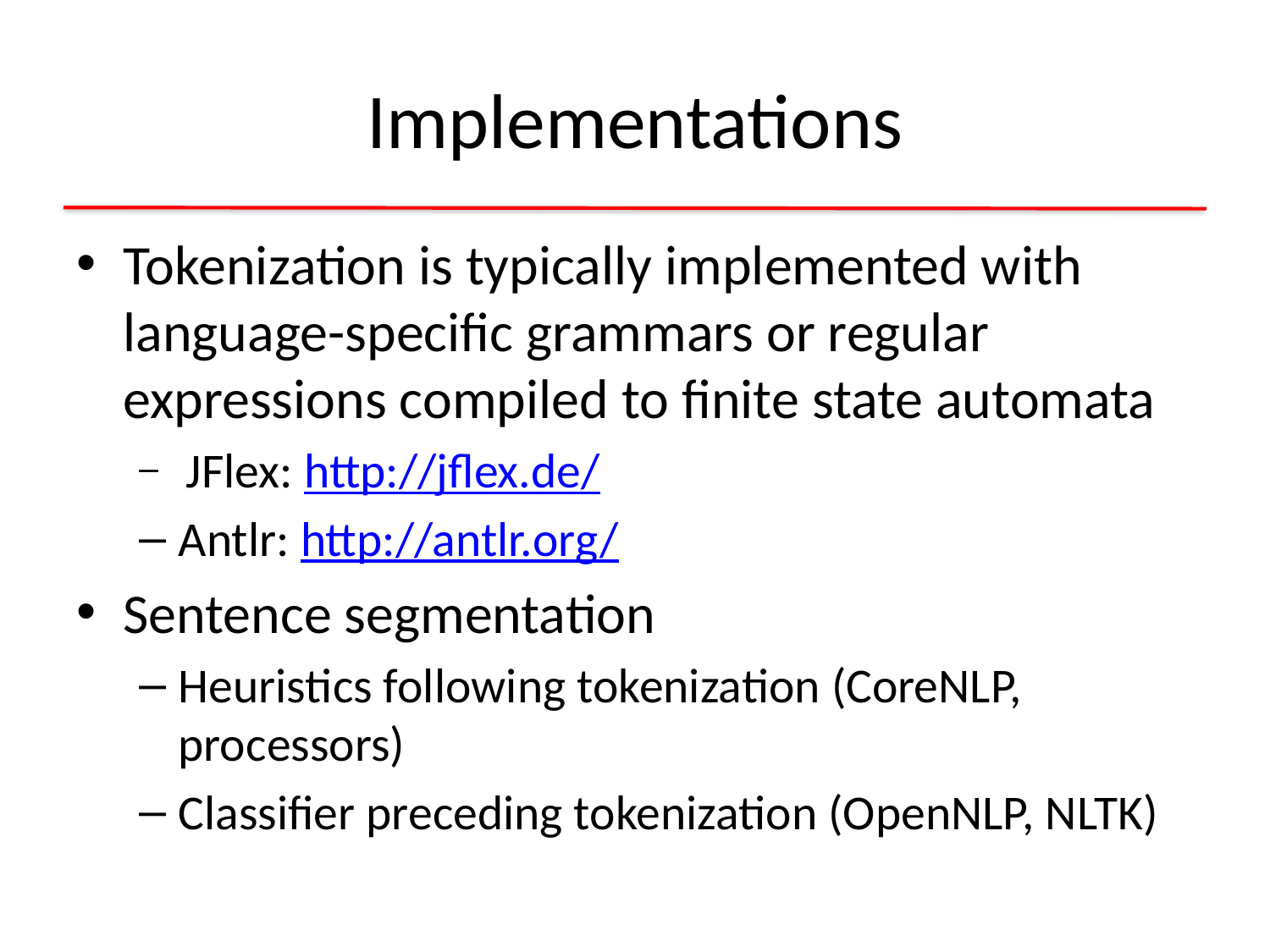

# Implementations
Tokenization is typically implemented with language-specific grammars or regular expressions compiled to finite state automata
 JFlex: http://jflex.de/
Antlr: http://antlr.org/
Sentence segmentation
Heuristics following tokenization (CoreNLP, processors)
Classifier preceding tokenization (OpenNLP, NLTK)